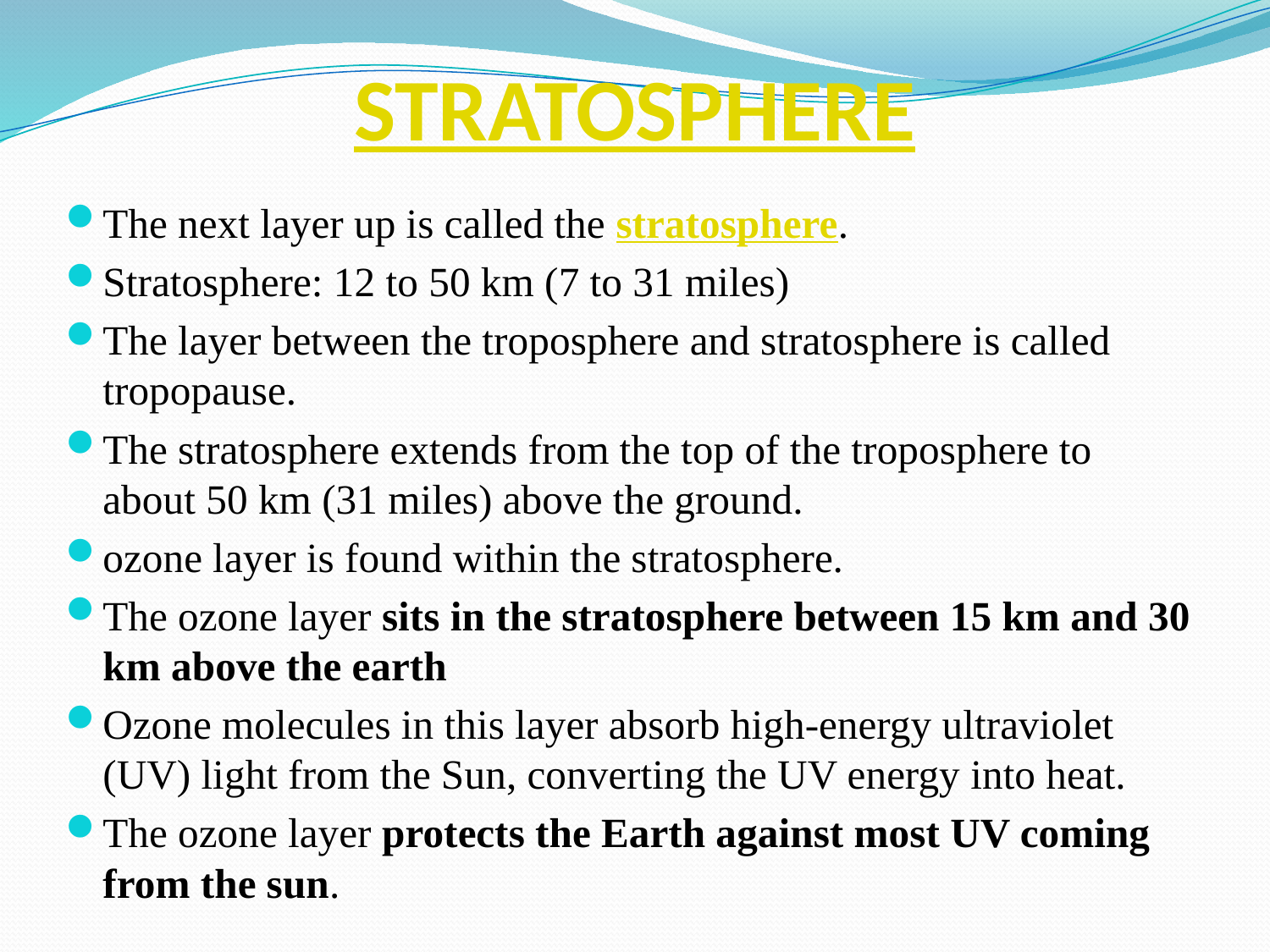

# STRATOSPHERE
The next layer up is called the stratosphere.
Stratosphere: 12 to 50 km (7 to 31 miles)
The layer between the troposphere and stratosphere is called tropopause.
The stratosphere extends from the top of the troposphere to about 50 km (31 miles) above the ground.
ozone layer is found within the stratosphere.
The ozone layer sits in the stratosphere between 15 km and 30 km above the earth
Ozone molecules in this layer absorb high-energy ultraviolet (UV) light from the Sun, converting the UV energy into heat.
The ozone layer protects the Earth against most UV coming from the sun.